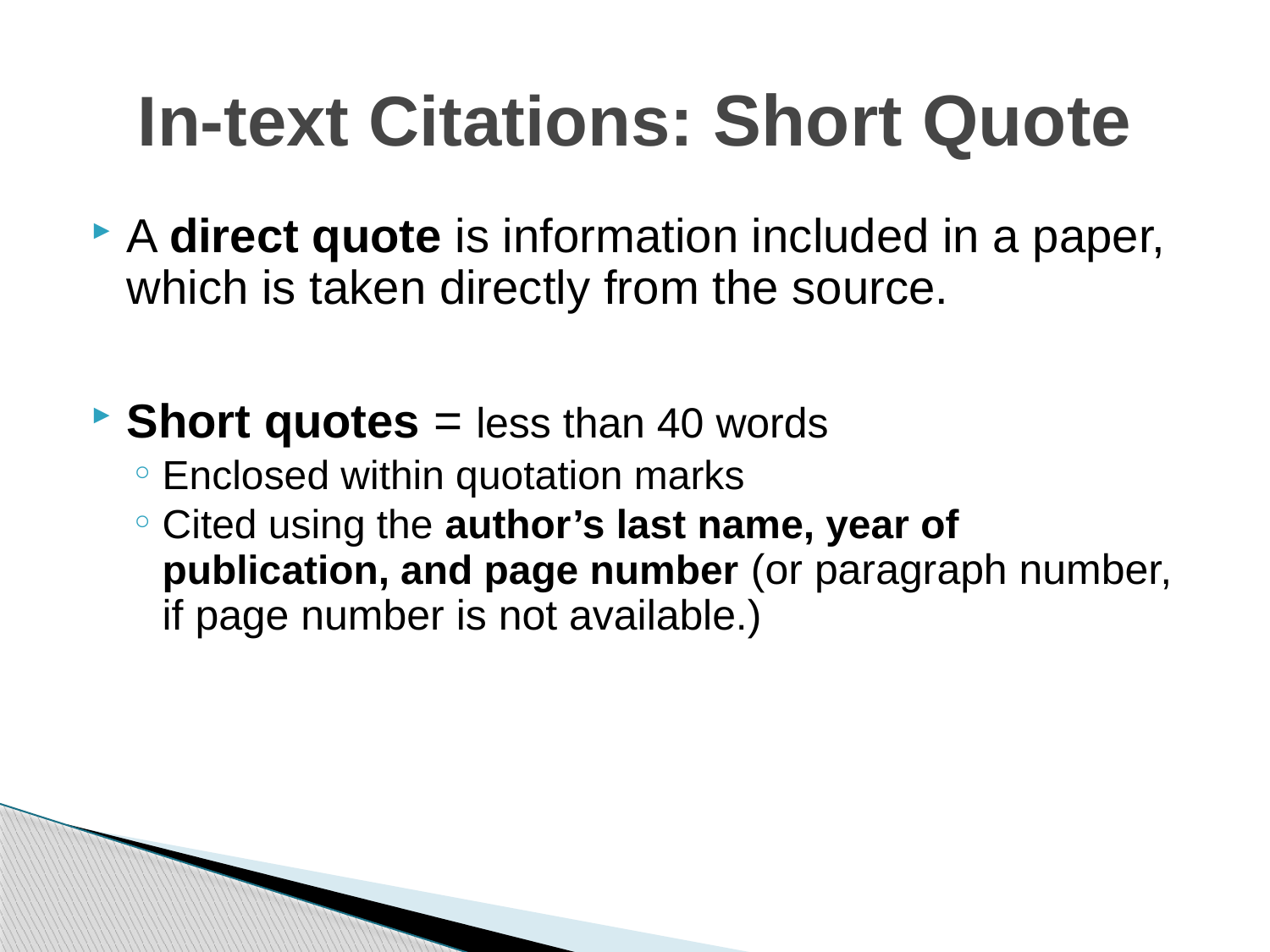

# In-text Citations: Short Quote
A direct quote is information included in a paper, which is taken directly from the source.

Short quotes = less than 40 words
Enclosed within quotation marks
Cited using the author’s last name, year of publication, and page number (or paragraph number, if page number is not available.)